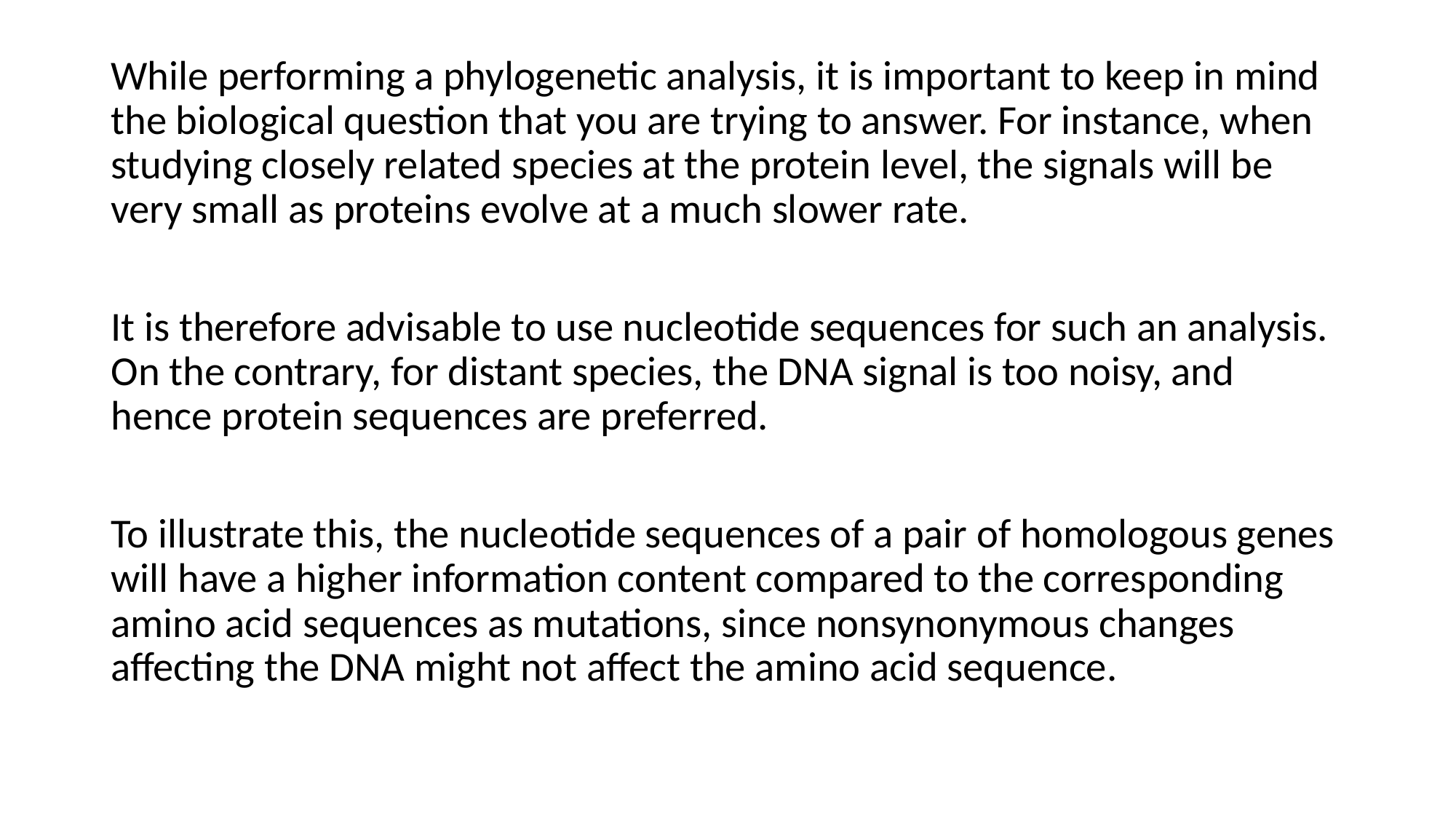

While performing a phylogenetic analysis, it is important to keep in mind the biological question that you are trying to answer. For instance, when studying closely related species at the protein level, the signals will be very small as proteins evolve at a much slower rate.

It is therefore advisable to use nucleotide sequences for such an analysis. On the contrary, for distant species, the DNA signal is too noisy, and hence protein sequences are preferred.

To illustrate this, the nucleotide sequences of a pair of homologous genes will have a higher information content compared to the corresponding amino acid sequences as mutations, since nonsynonymous changes affecting the DNA might not affect the amino acid sequence.